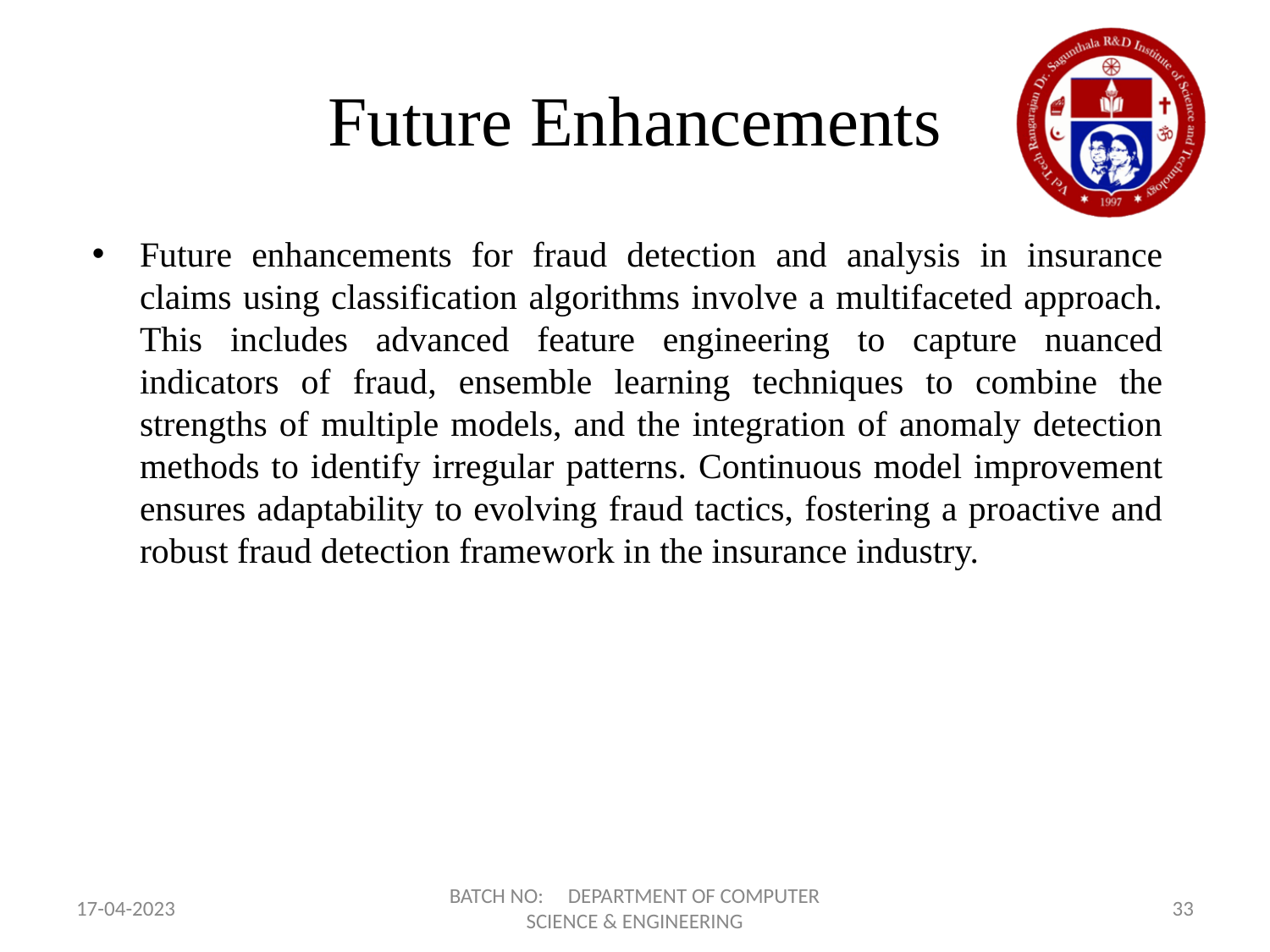

# Future Enhancements
Future enhancements for fraud detection and analysis in insurance claims using classification algorithms involve a multifaceted approach. This includes advanced feature engineering to capture nuanced indicators of fraud, ensemble learning techniques to combine the strengths of multiple models, and the integration of anomaly detection methods to identify irregular patterns. Continuous model improvement ensures adaptability to evolving fraud tactics, fostering a proactive and robust fraud detection framework in the insurance industry.

17-04-2023
BATCH NO:     DEPARTMENT OF COMPUTER SCIENCE & ENGINEERING
33